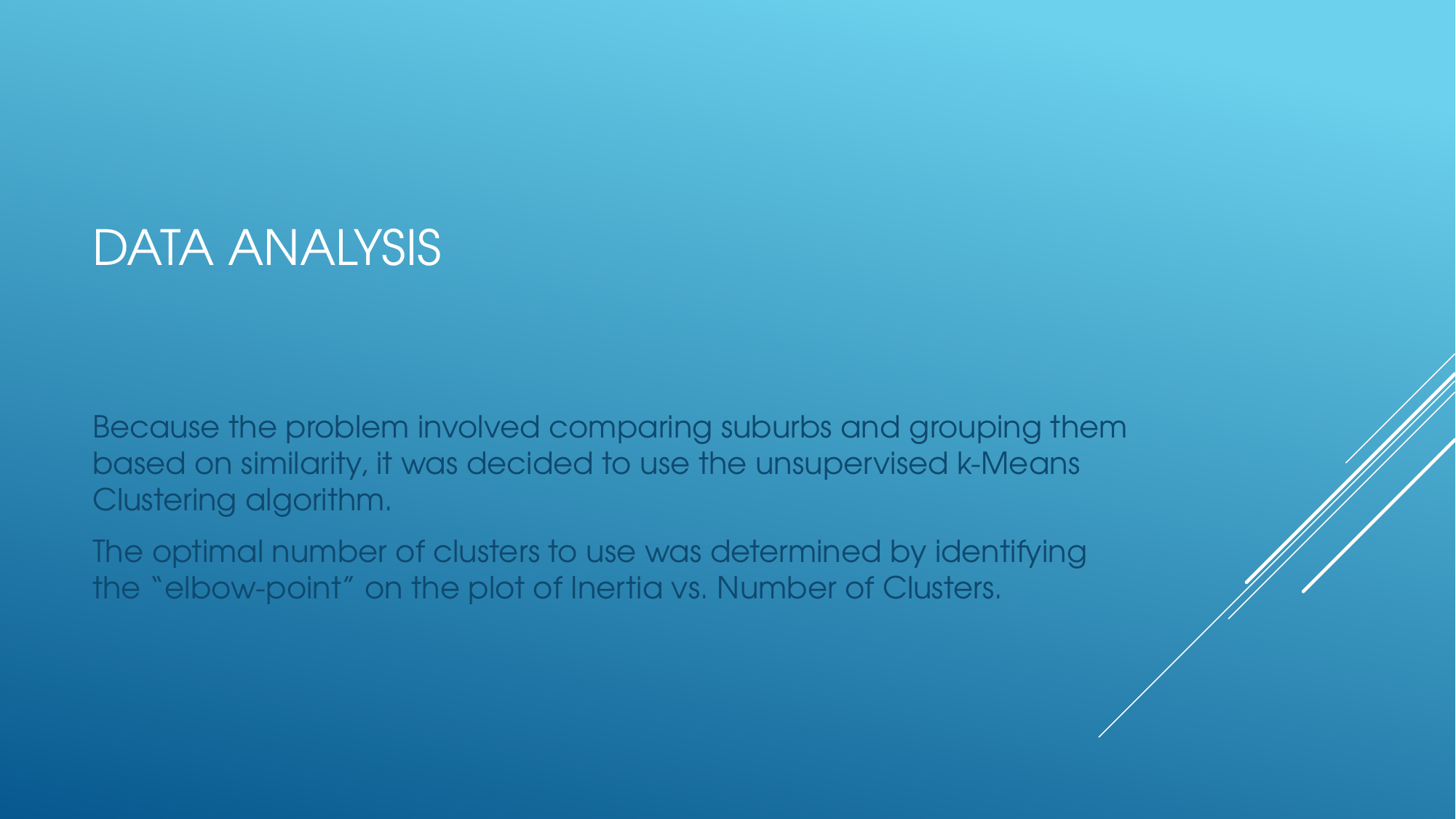

# Data Analysis
Because the problem involved comparing suburbs and grouping them based on similarity, it was decided to use the unsupervised k-Means Clustering algorithm.
The optimal number of clusters to use was determined by identifying the “elbow-point” on the plot of Inertia vs. Number of Clusters.